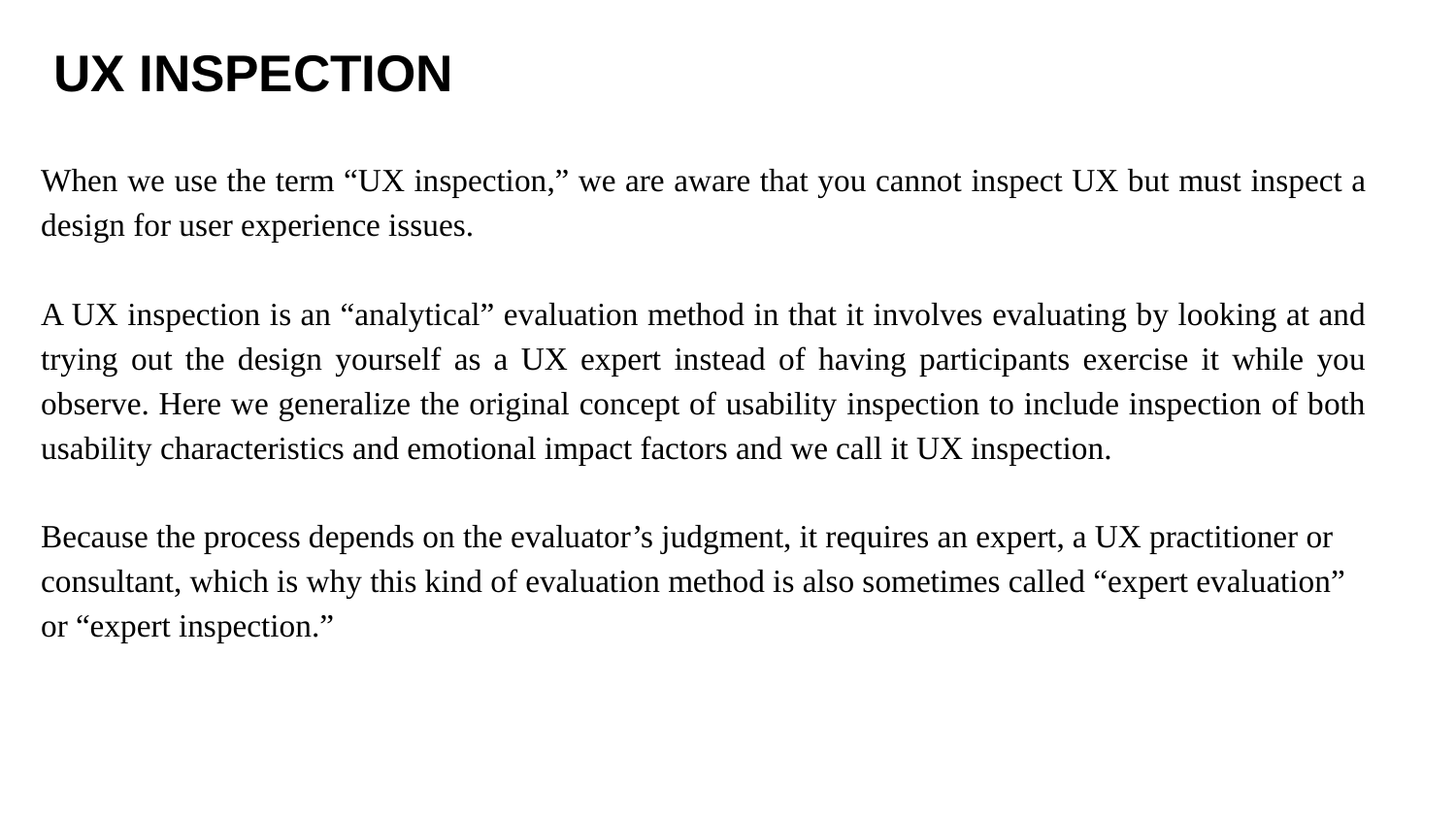

# UX INSPECTION
When we use the term “UX inspection,” we are aware that you cannot inspect UX but must inspect a design for user experience issues.

A UX inspection is an “analytical” evaluation method in that it involves evaluating by looking at and trying out the design yourself as a UX expert instead of having participants exercise it while you observe. Here we generalize the original concept of usability inspection to include inspection of both usability characteristics and emotional impact factors and we call it UX inspection.

Because the process depends on the evaluator’s judgment, it requires an expert, a UX practitioner or consultant, which is why this kind of evaluation method is also sometimes called “expert evaluation” or “expert inspection.”